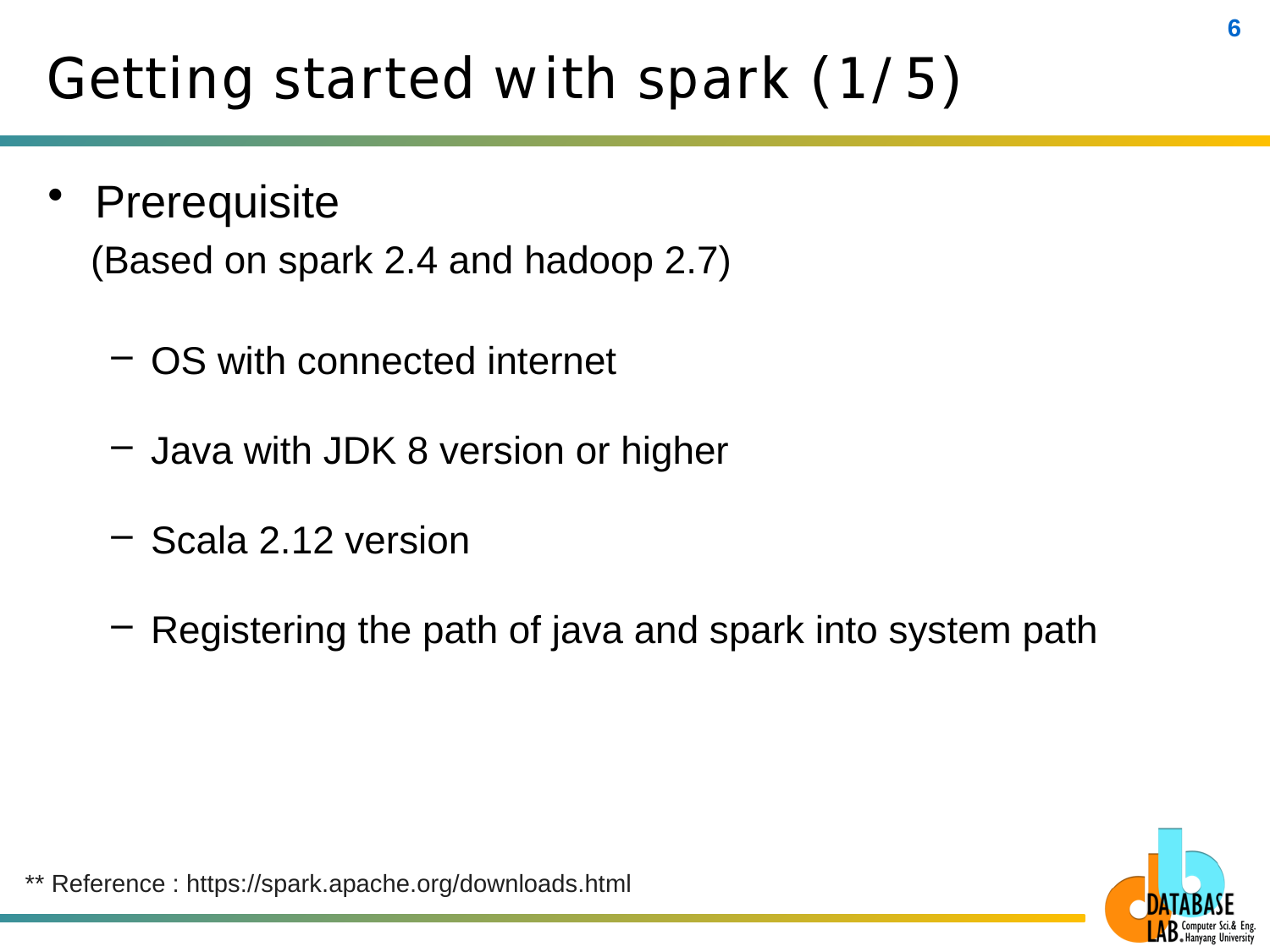

# Getting started with spark (1/5)
Prerequisite
    (Based on spark 2.4 and hadoop 2.7)

OS with connected internet

Java with JDK 8 version or higher

Scala 2.12 version

Registering the path of java and spark into system path

** Reference : https://spark.apache.org/downloads.html